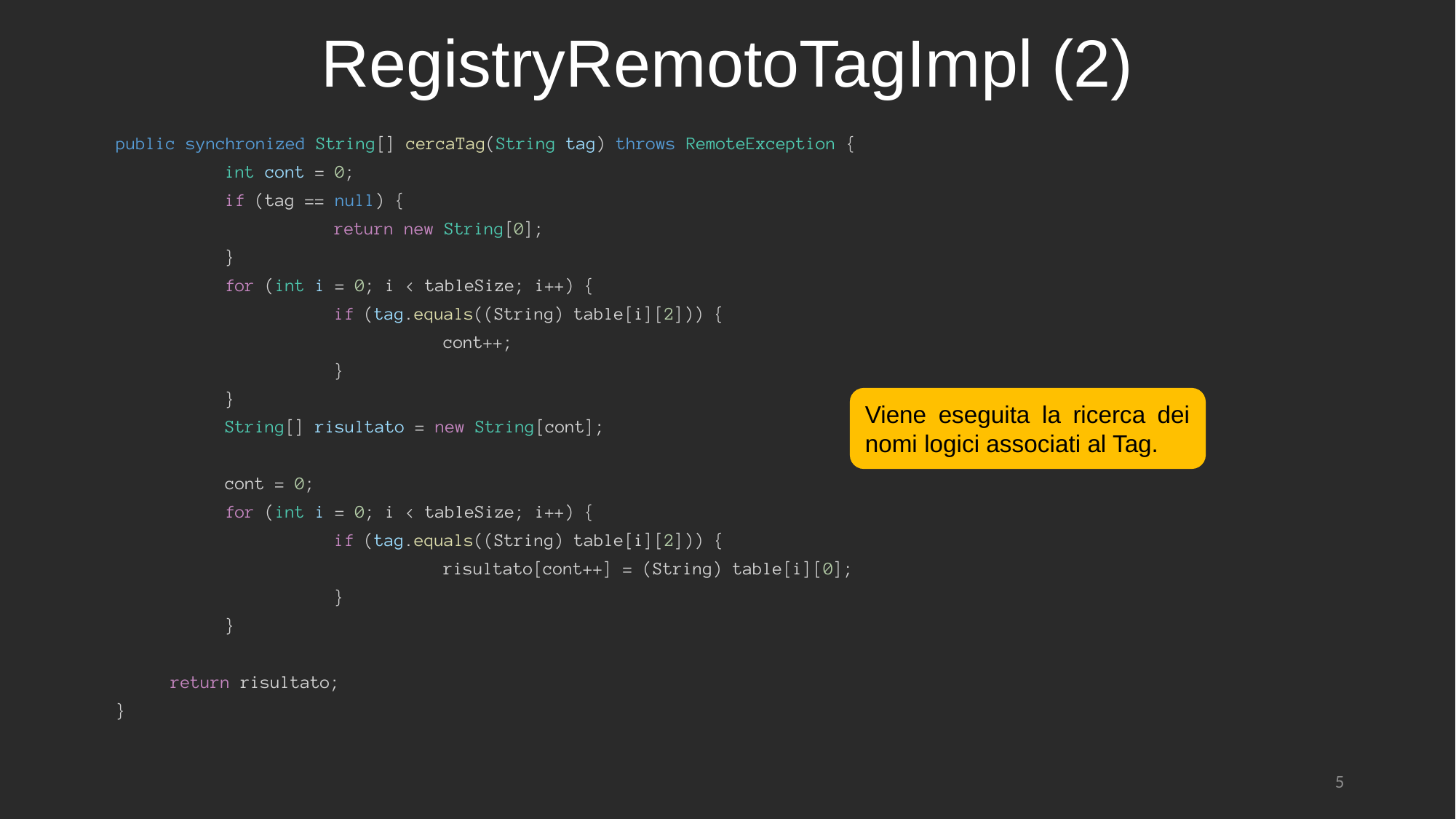

# RegistryRemotoTagImpl (2)
public synchronized String[] cercaTag(String tag) throws RemoteException {
	int cont = 0;
	if (tag == null) {
		return new String[0];
	}
	for (int i = 0; i < tableSize; i++) {
		if (tag.equals((String) table[i][2])) {
			cont++;
		}
	}
	String[] risultato = new String[cont];

	cont = 0;
	for (int i = 0; i < tableSize; i++) {
		if (tag.equals((String) table[i][2])) {
			risultato[cont++] = (String) table[i][0];
		}
	}

return risultato;
}
Viene eseguita la ricerca dei nomi logici associati al Tag.
5